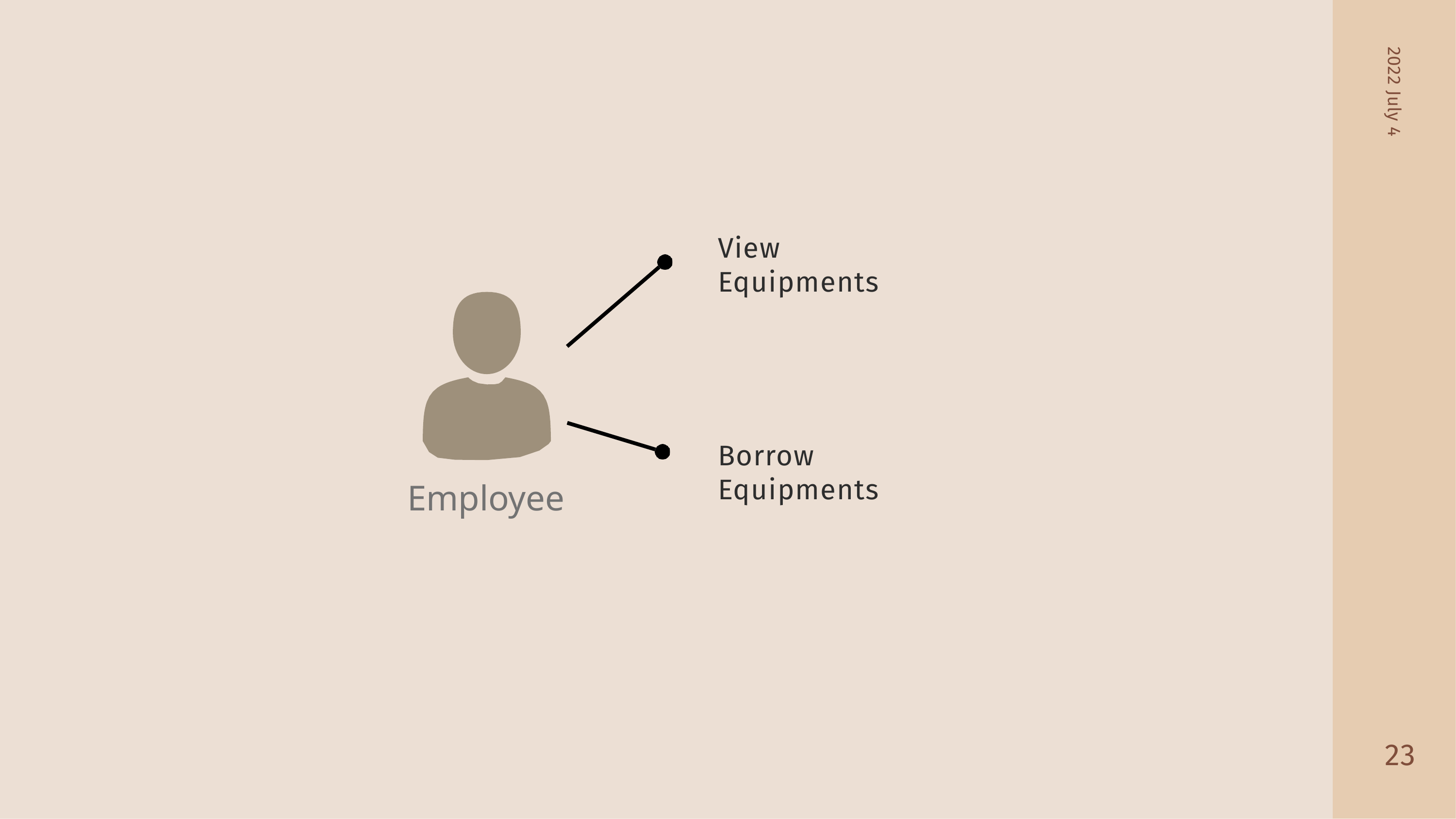

2022 July 4
View Equipments

Borrow Equipments
Employee
2
23